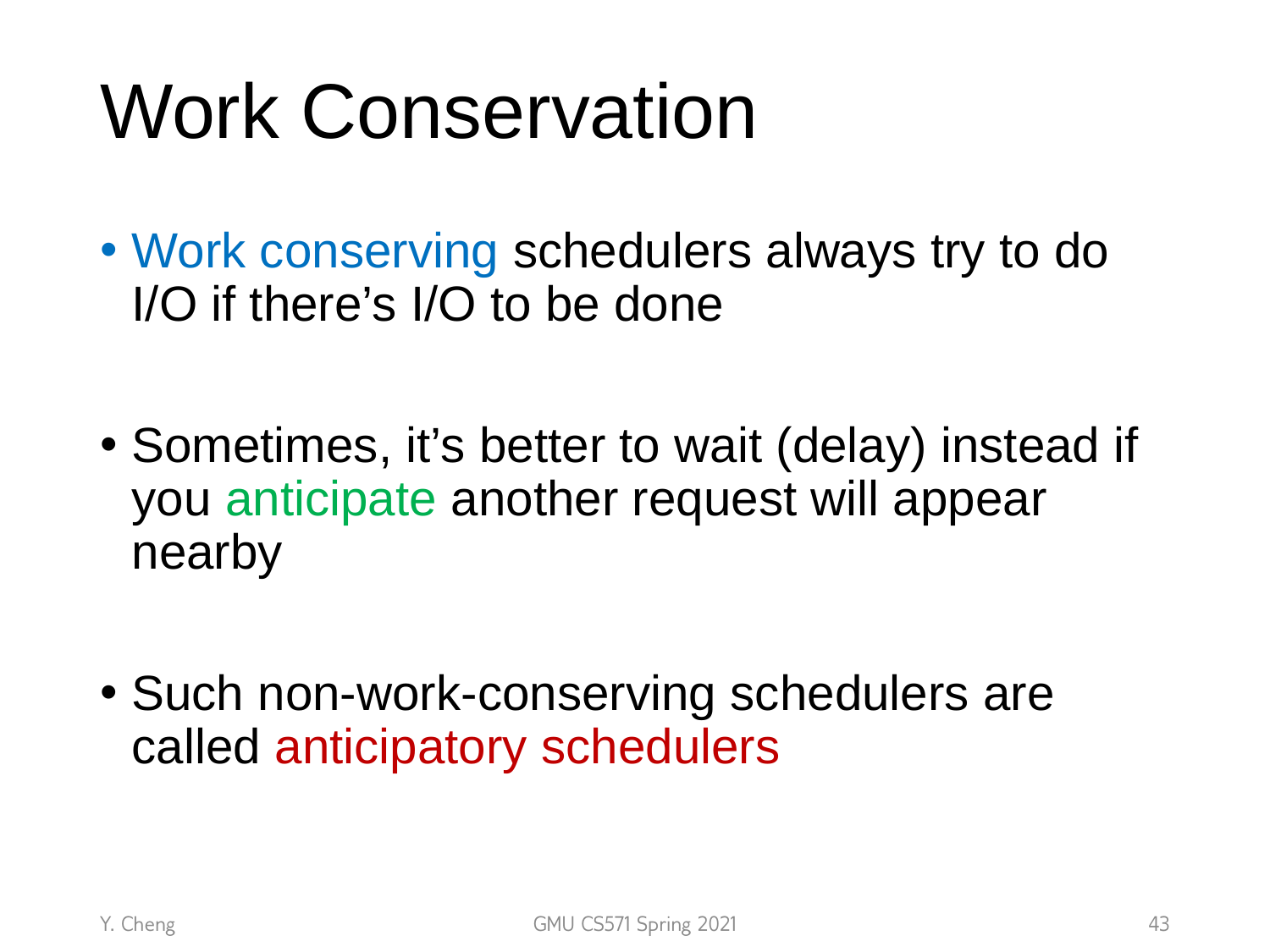

# Work Conservation
Work conserving schedulers always try to do I/O if there’s I/O to be done

Sometimes, it’s better to wait (delay) instead if you anticipate another request will appear nearby

Such non-work-conserving schedulers are called anticipatory schedulers
Y. Cheng
GMU CS571 Spring 2021
43